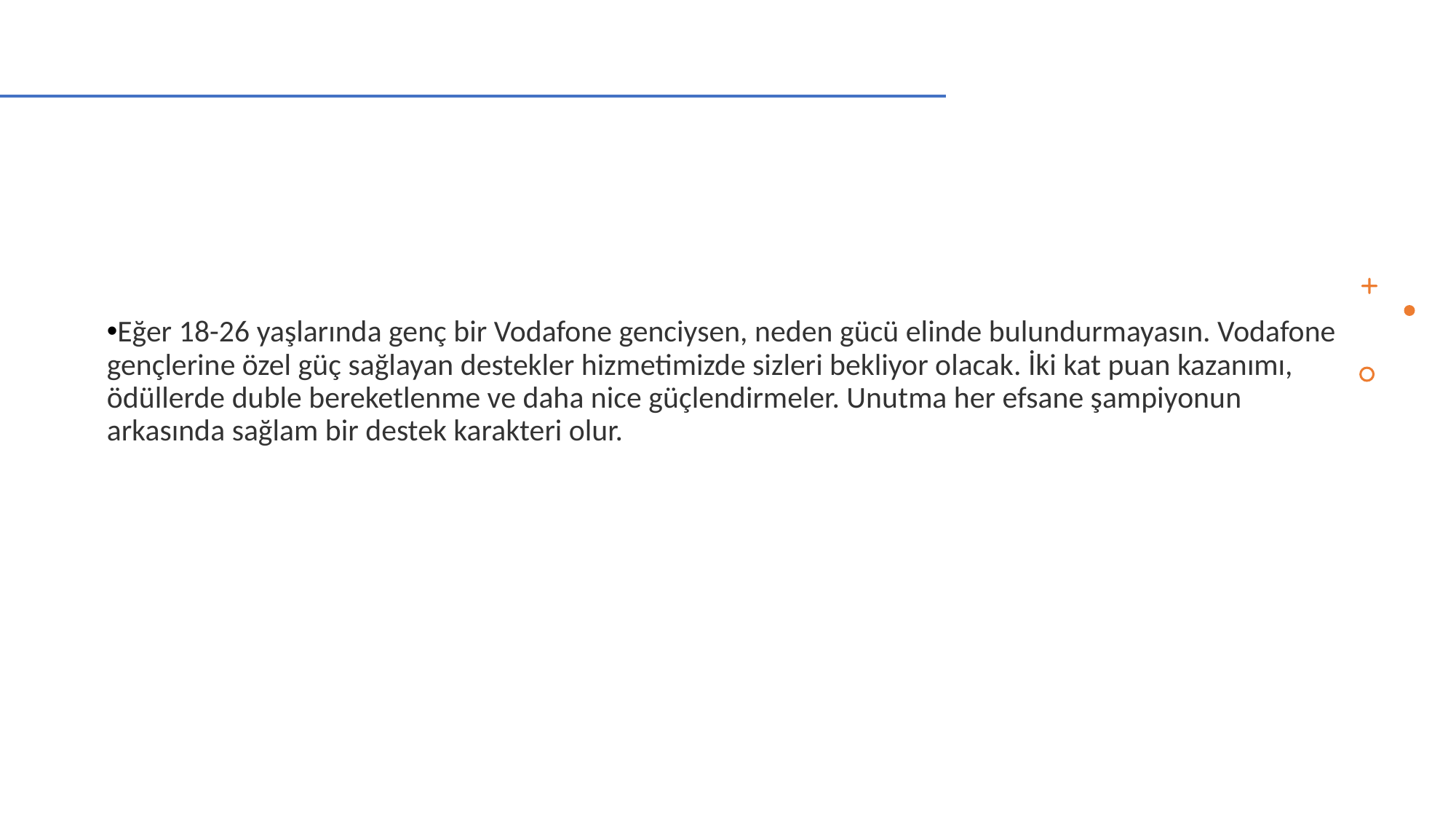

Eğer 18-26 yaşlarında genç bir Vodafone genciysen, neden gücü elinde bulundurmayasın. Vodafone gençlerine özel güç sağlayan destekler hizmetimizde sizleri bekliyor olacak. İki kat puan kazanımı, ödüllerde duble bereketlenme ve daha nice güçlendirmeler. Unutma her efsane şampiyonun arkasında sağlam bir destek karakteri olur.